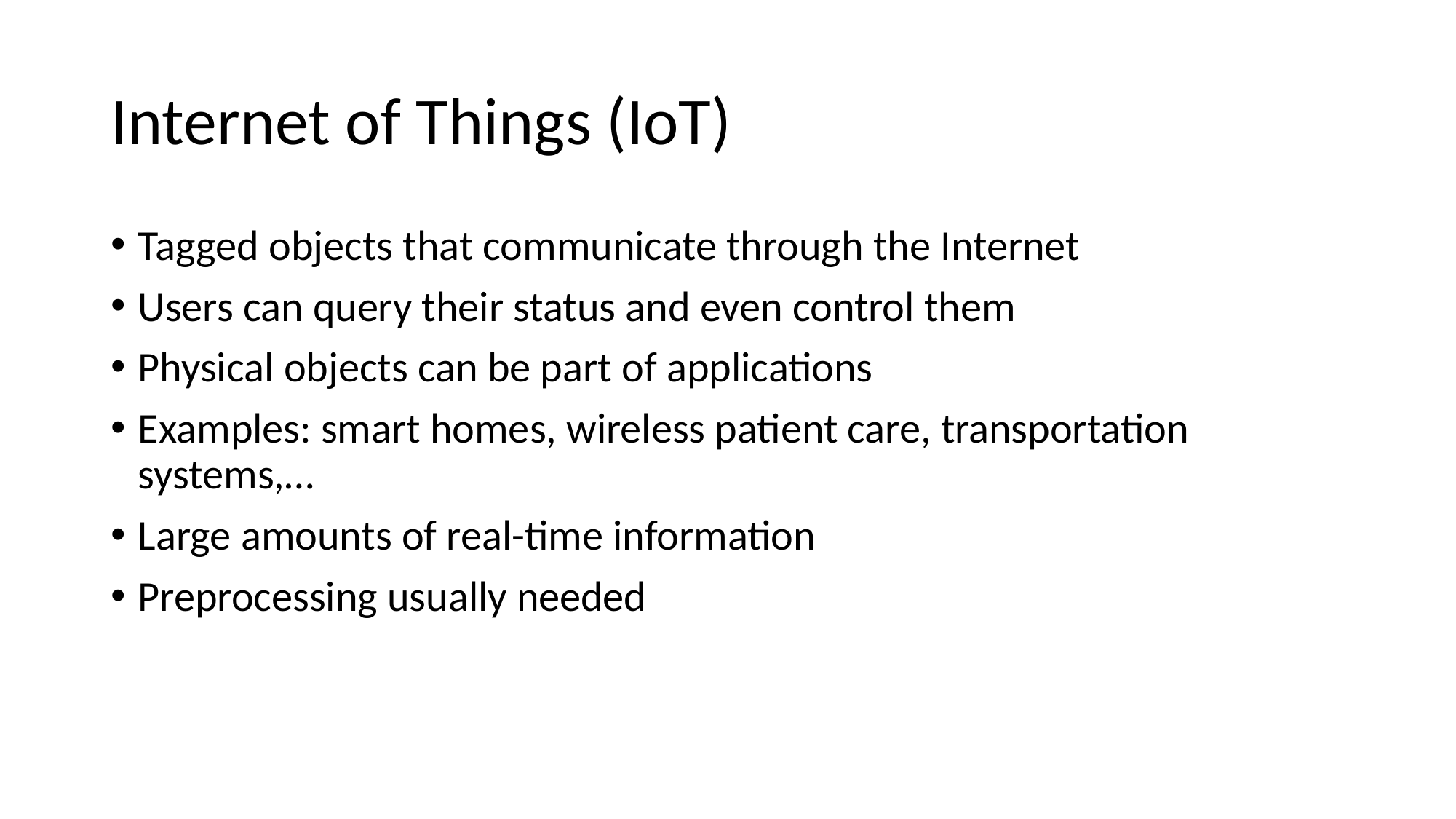

Internet of Things (IoT)
Tagged objects that communicate through the Internet
Users can query their status and even control them
Physical objects can be part of applications
Examples: smart homes, wireless patient care, transportation systems,…
Large amounts of real-time information
Preprocessing usually needed